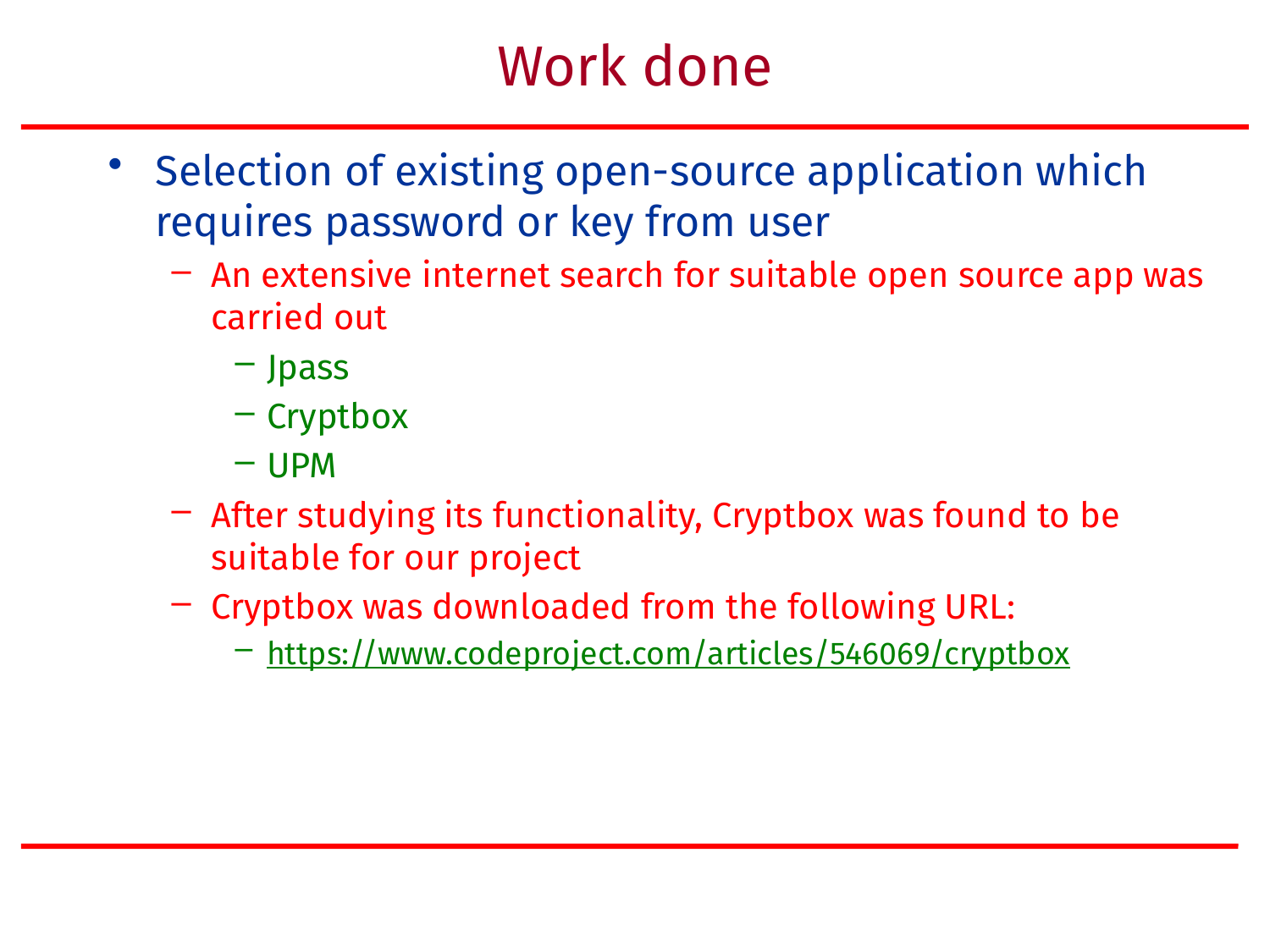

# Work done
Selection of existing open-source application which requires password or key from user
An extensive internet search for suitable open source app was carried out
Jpass
Cryptbox
UPM
After studying its functionality, Cryptbox was found to be suitable for our project
Cryptbox was downloaded from the following URL:
https://www.codeproject.com/articles/546069/cryptbox